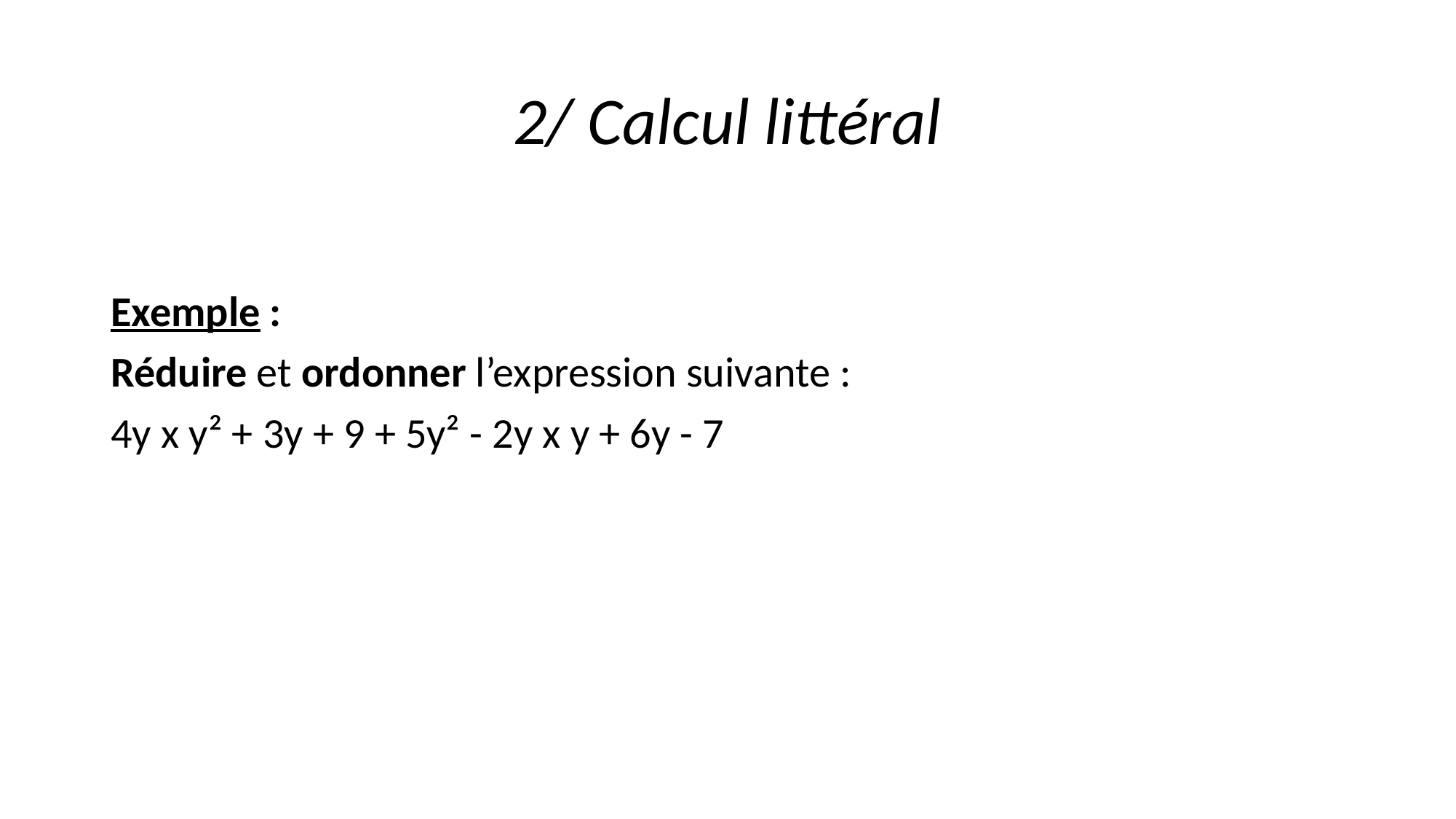

# 2/ Calcul littéral

Exemple :
Réduire et ordonner l’expression suivante :
4y x y² + 3y + 9 + 5y² - 2y x y + 6y - 7